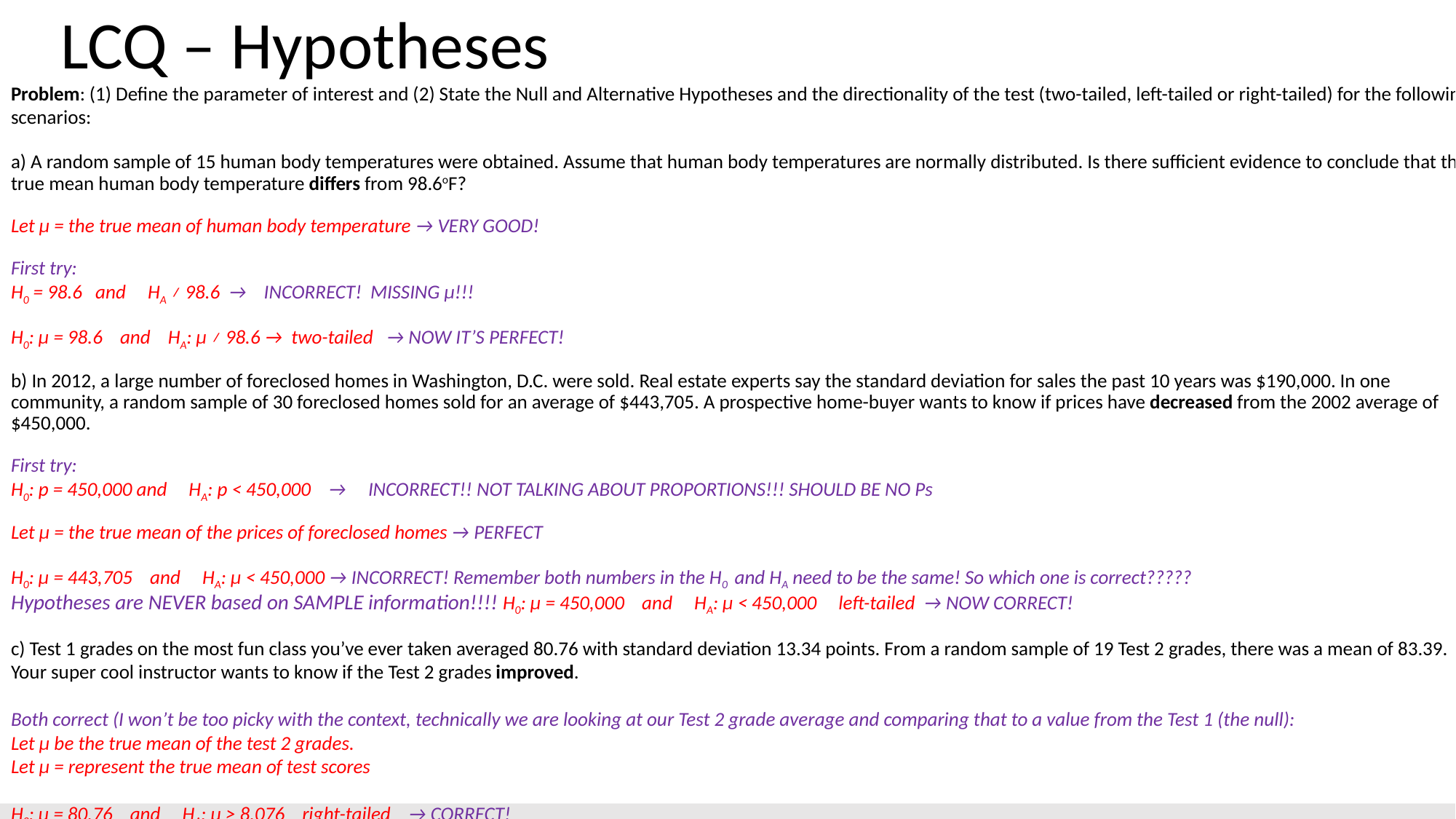

# LCQ – Hypotheses
Problem: (1) Define the parameter of interest and (2) State the Null and Alternative Hypotheses and the directionality of the test (two-tailed, left-tailed or right-tailed) for the following scenarios:

a) A random sample of 15 human body temperatures were obtained. Assume that human body temperatures are normally distributed. Is there sufficient evidence to conclude that the true mean human body temperature differs from 98.6oF?

Let µ = the true mean of human body temperature → VERY GOOD!

First try:
H0 = 98.6   and     HA ≠ 98.6  →    INCORRECT!  MISSING µ!!!

H0: µ = 98.6    and    HA: µ ≠ 98.6 →  two-tailed   → NOW IT’S PERFECT!

b) In 2012, a large number of foreclosed homes in Washington, D.C. were sold. Real estate experts say the standard deviation for sales the past 10 years was $190,000. In one community, a random sample of 30 foreclosed homes sold for an average of $443,705. A prospective home-buyer wants to know if prices have decreased from the 2002 average of $450,000.

First try:
H0: p = 450,000 and     HA: p < 450,000    →     INCORRECT!! NOT TALKING ABOUT PROPORTIONS!!! SHOULD BE NO Ps

Let µ = the true mean of the prices of foreclosed homes → PERFECT

H0: µ = 443,705    and     HA: µ < 450,000 → INCORRECT! Remember both numbers in the H0  and HA need to be the same! So which one is correct?????
Hypotheses are NEVER based on SAMPLE information!!!! H0: µ = 450,000    and     HA: µ < 450,000     left-tailed  → NOW CORRECT!

c) Test 1 grades on the most fun class you’ve ever taken averaged 80.76 with standard deviation 13.34 points. From a random sample of 19 Test 2 grades, there was a mean of 83.39. Your super cool instructor wants to know if the Test 2 grades improved.

Both correct (I won’t be too picky with the context, technically we are looking at our Test 2 grade average and comparing that to a value from the Test 1 (the null):
Let µ be the true mean of the test 2 grades.
Let µ = represent the true mean of test scores

H0: µ = 80.76    and     HA: µ > 8.076    right-tailed    → CORRECT!